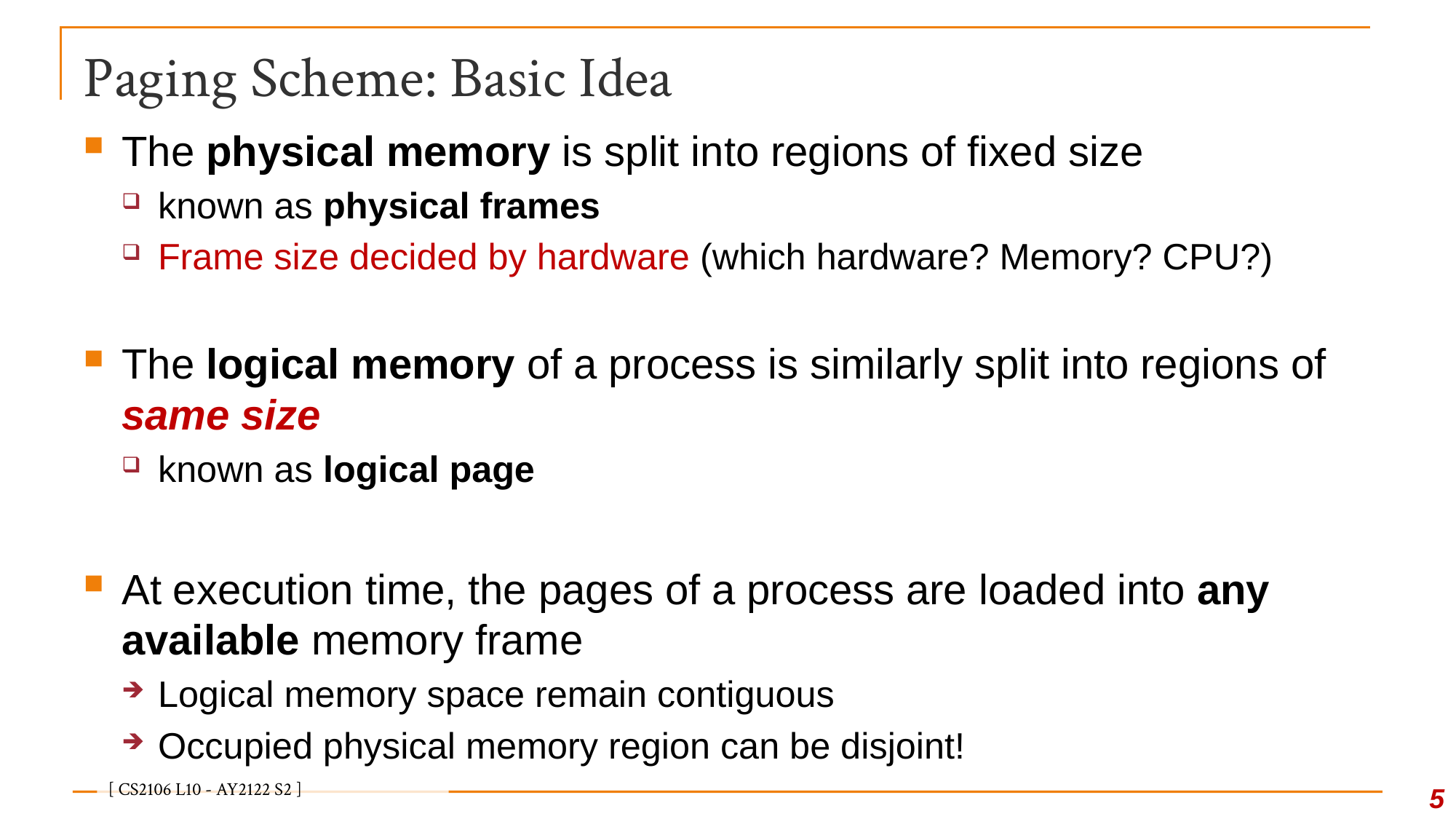

# Paging Scheme: Basic Idea
The physical memory is split into regions of fixed size
known as physical frames
Frame size decided by hardware (which hardware? Memory? CPU?)

The logical memory of a process is similarly split into regions of same size
known as logical page

At execution time, the pages of a process are loaded into any available memory frame
Logical memory space remain contiguous
Occupied physical memory region can be disjoint!
5
[ CS2106 L10 - AY2122 S2 ]